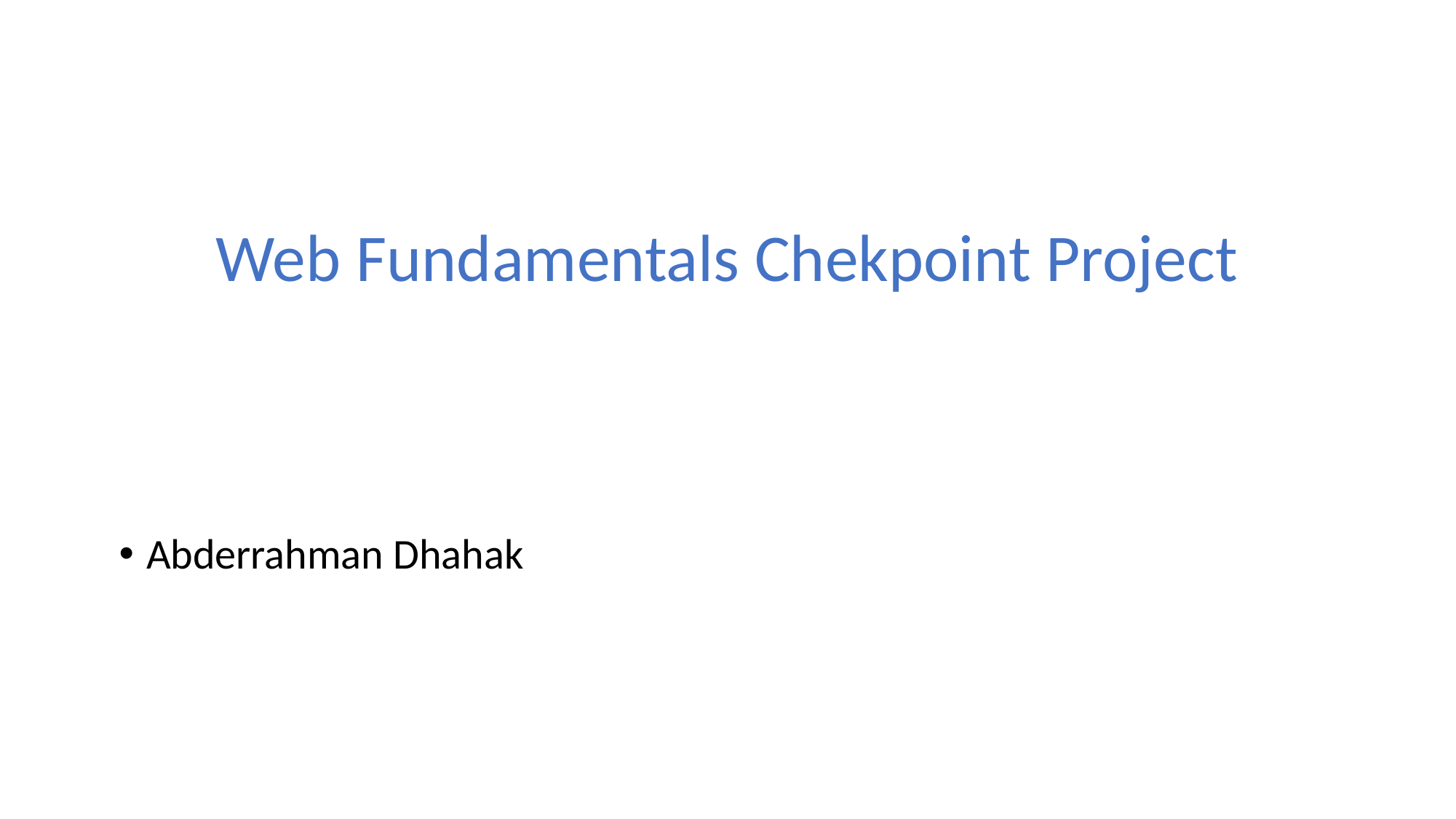

# Web Fundamentals Chekpoint Project
Abderrahman Dhahak